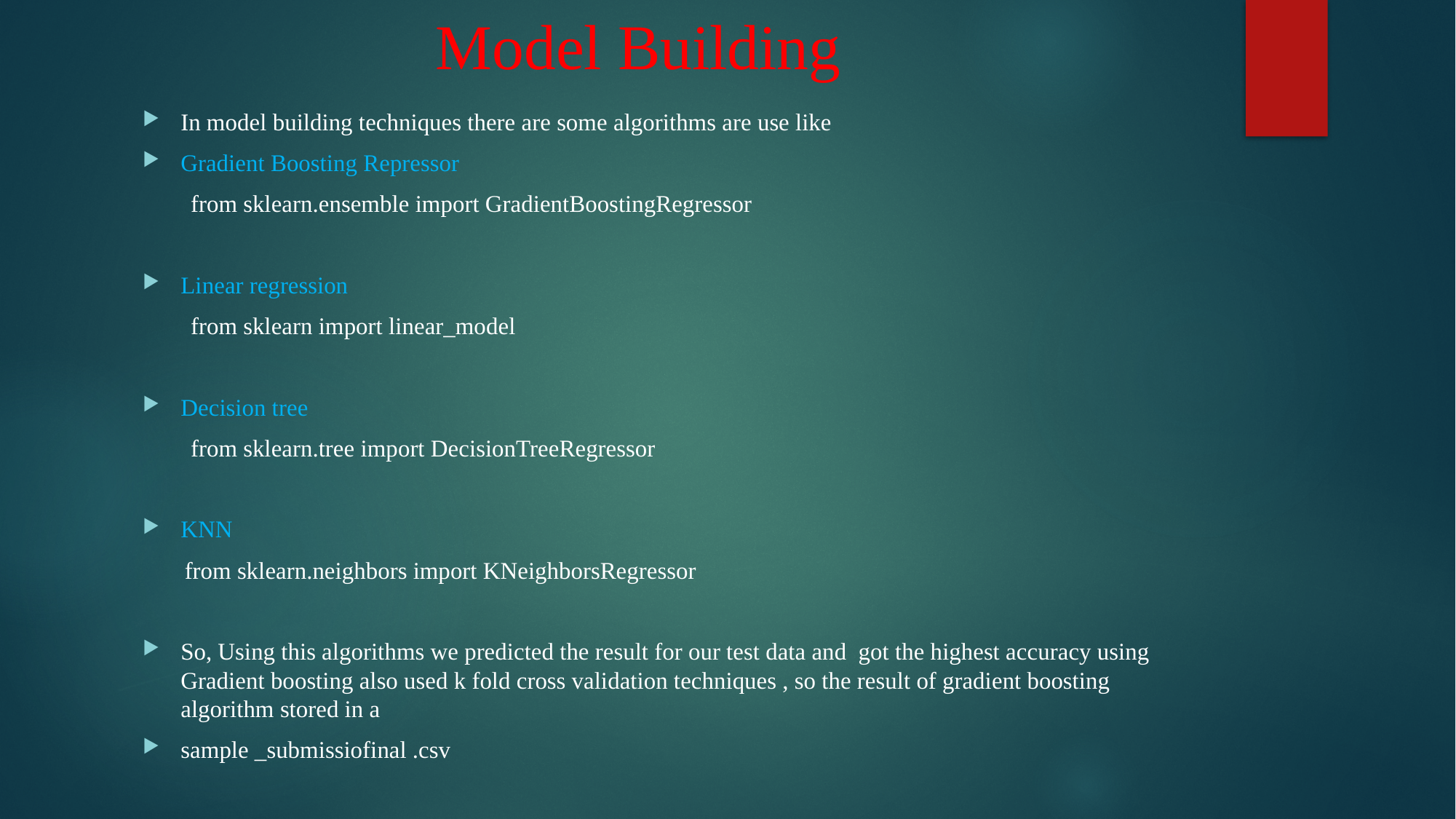

# Model Building
In model building techniques there are some algorithms are use like
Gradient Boosting Repressor
        from sklearn.ensemble import GradientBoostingRegressor

Linear regression
        from sklearn import linear_model

Decision tree
        from sklearn.tree import DecisionTreeRegressor

KNN
       from sklearn.neighbors import KNeighborsRegressor

So, Using this algorithms we predicted the result for our test data and  got the highest accuracy using Gradient boosting also used k fold cross validation techniques , so the result of gradient boosting algorithm stored in a
sample _submissiofinal .csv